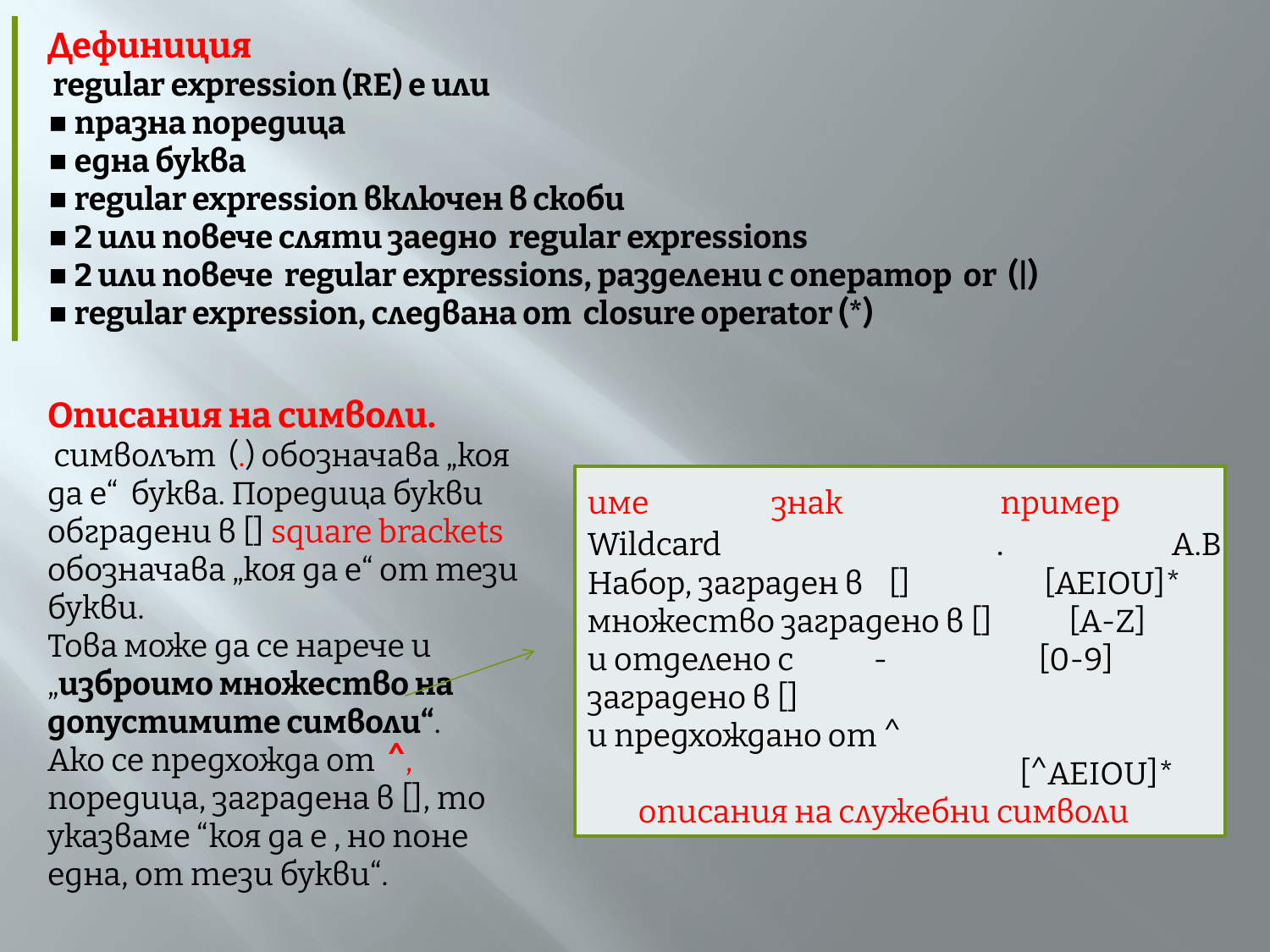

Дефиниция
 regular expression (RE) е или
■ празна поредица
■ една буква
■ regular expression включен в скоби
■ 2 или повече сляти заедно  regular expressions
■ 2 или повече  regular expressions, разделени с оператор  or  (|)
■ regular expression, следвана от  closure operator (*)
Описания на символи.
 символът  (.) обозначава „коя да е“  буква. Поредица букви обградени в [] square brackets обозначава „коя да е“ от тези букви.
Това може да се нарече и „изброимо множество на допустимите символи“.
Ако се предхожда от  ^, поредица, заградена в [], то указваме “коя да е , но поне една, от тези букви“.

име 	         знак	     пример
Wildcard	 	    . 	            A.B
Набор, заграден в    []                     [AEIOU]*
множество заградено в []            [A-Z]
и отделено с  	     -       	           [0-9]
заградено в []
и предхождано от ^
			        [^AEIOU]*
        описания на служебни символи